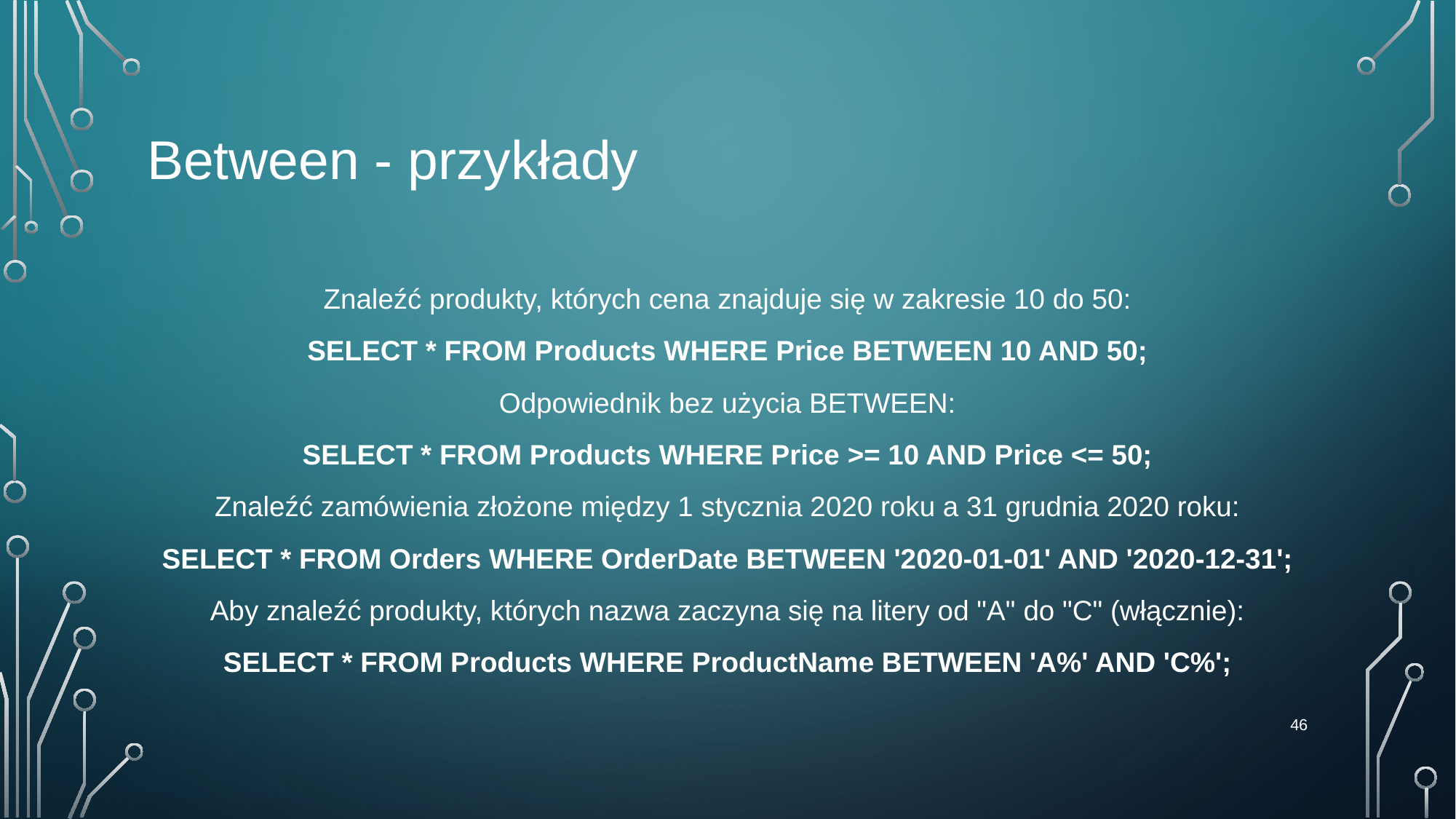

# Between - przykłady
Znaleźć produkty, których cena znajduje się w zakresie 10 do 50:
SELECT * FROM Products WHERE Price BETWEEN 10 AND 50;
Odpowiednik bez użycia BETWEEN:
SELECT * FROM Products WHERE Price >= 10 AND Price <= 50;
Znaleźć zamówienia złożone między 1 stycznia 2020 roku a 31 grudnia 2020 roku:
SELECT * FROM Orders WHERE OrderDate BETWEEN '2020-01-01' AND '2020-12-31';
Aby znaleźć produkty, których nazwa zaczyna się na litery od "A" do "C" (włącznie):
SELECT * FROM Products WHERE ProductName BETWEEN 'A%' AND 'C%';

46